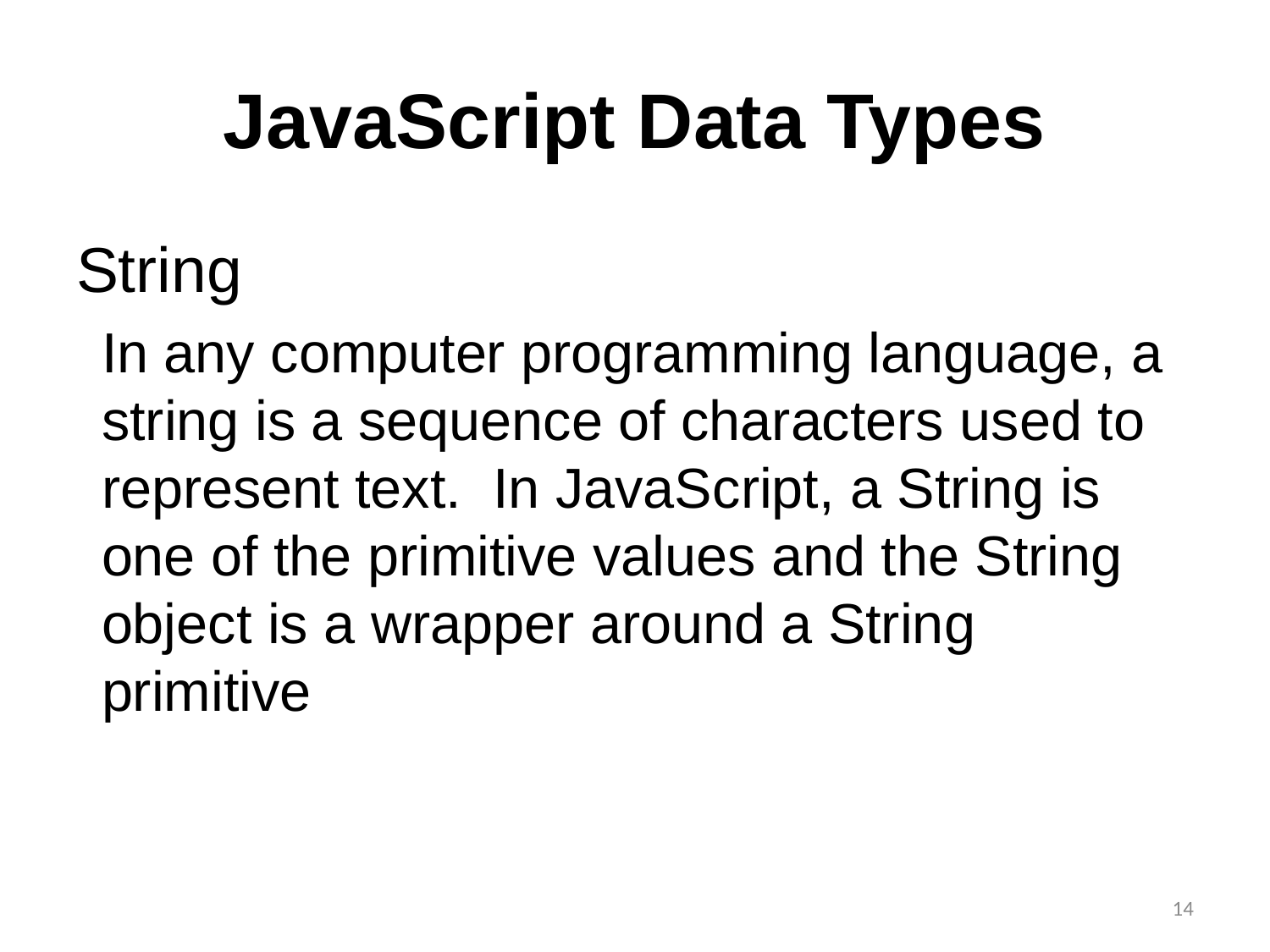

# JavaScript Data Types
String
In any computer programming language, a string is a sequence of characters used to represent text.  In JavaScript, a String is one of the primitive values and the String object is a wrapper around a String primitive
14